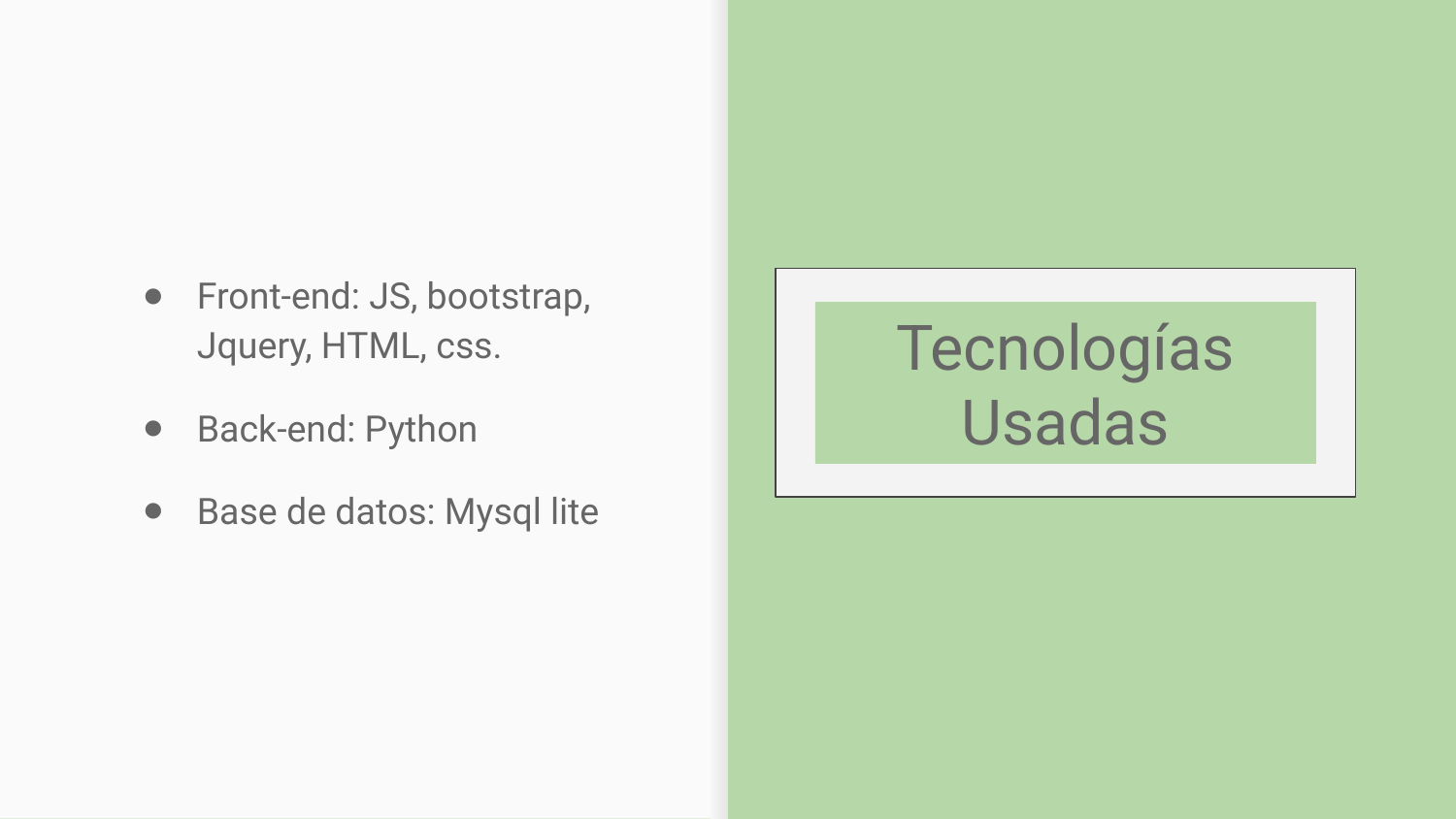

Front-end: JS, bootstrap, Jquery, HTML, css.
Back-end: Python
Base de datos: Mysql lite

# Tecnologías Usadas